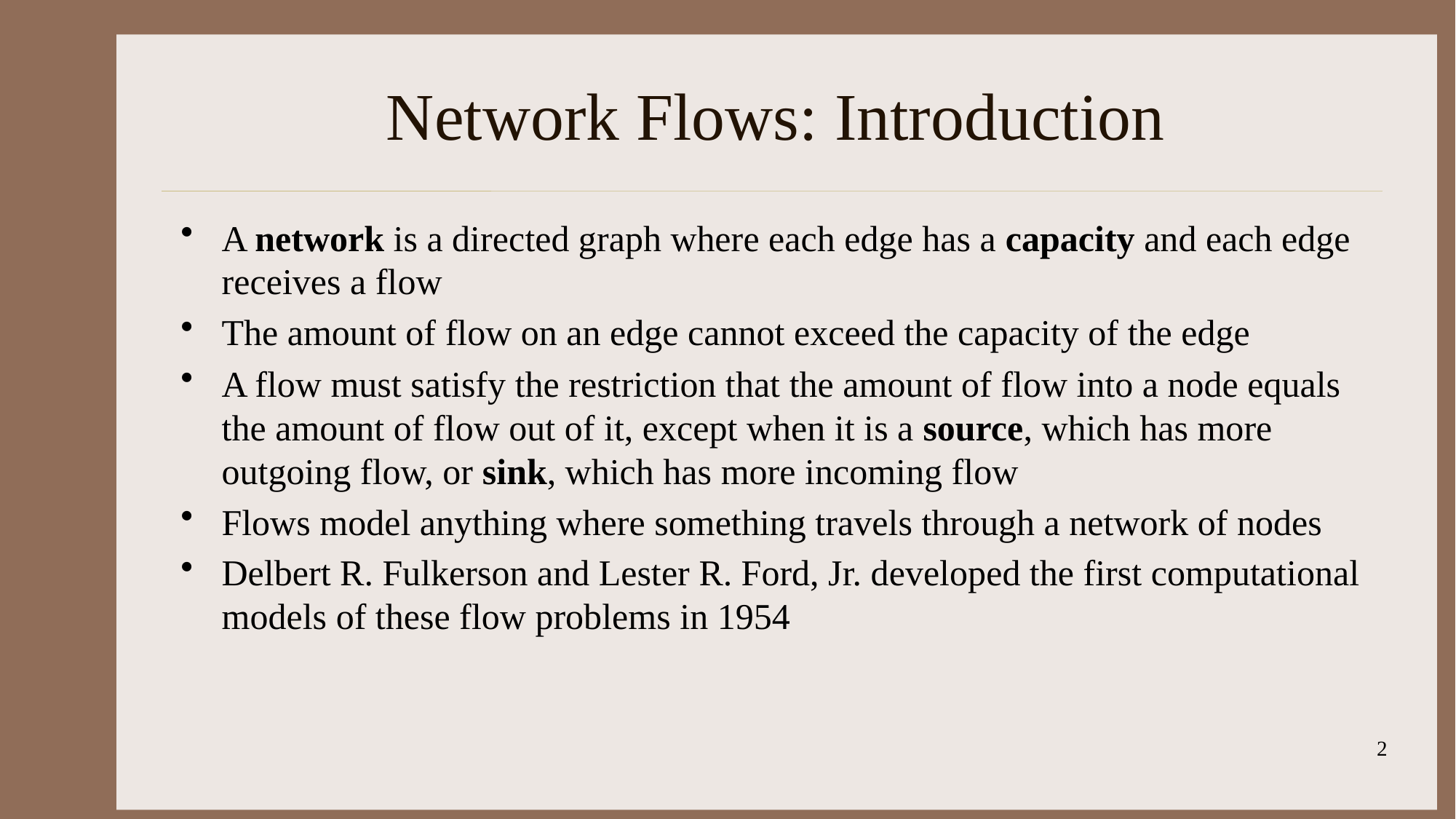

# Network Flows: Introduction
A network is a directed graph where each edge has a capacity and each edge receives a flow
The amount of flow on an edge cannot exceed the capacity of the edge
A flow must satisfy the restriction that the amount of flow into a node equals the amount of flow out of it, except when it is a source, which has more outgoing flow, or sink, which has more incoming flow
Flows model anything where something travels through a network of nodes
Delbert R. Fulkerson and Lester R. Ford, Jr. developed the first computational models of these flow problems in 1954
2